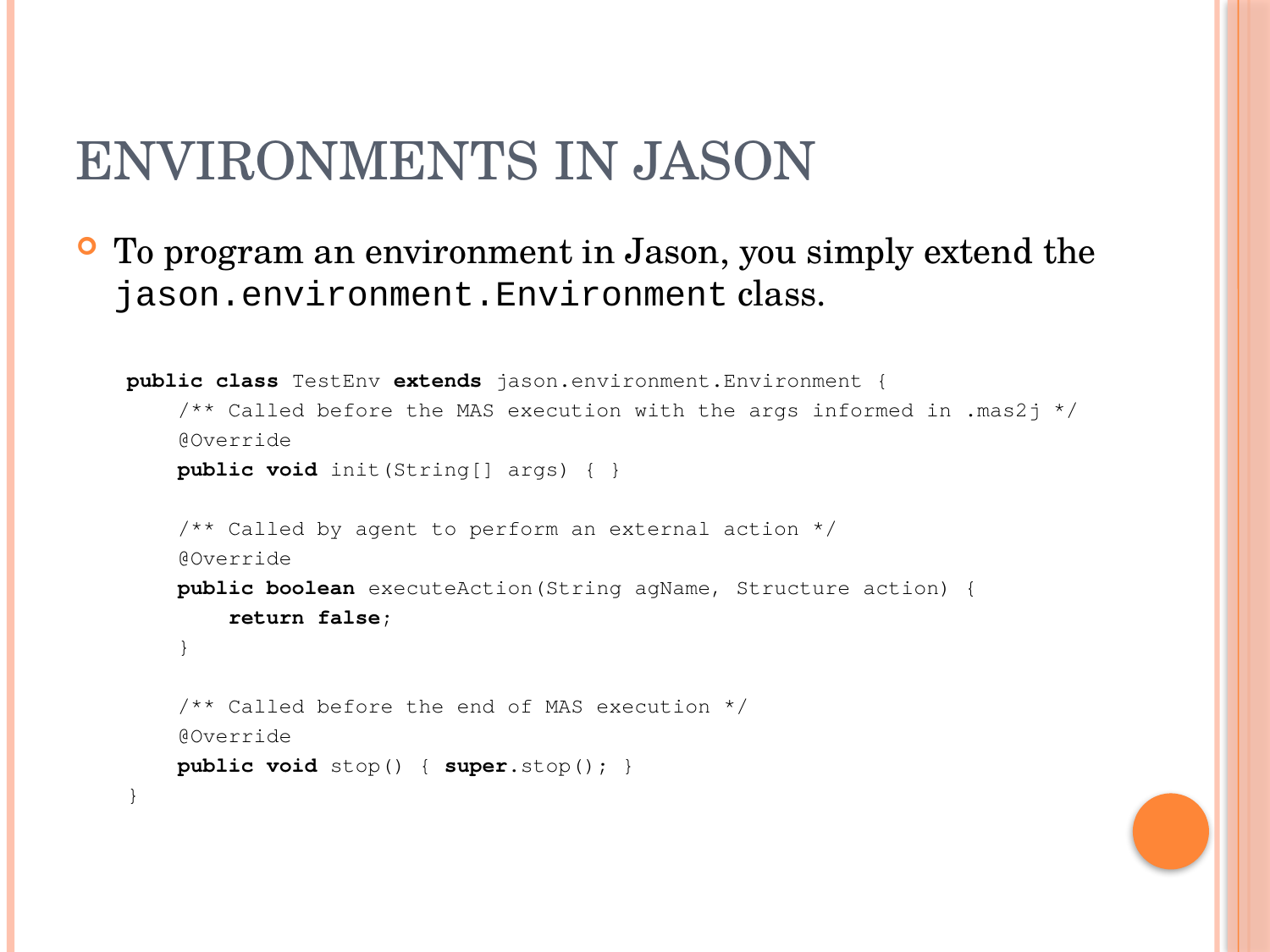

# Environments in Jason
To program an environment in Jason, you simply extend the jason.environment.Environment class.

public class TestEnv extends jason.environment.Environment {
    /** Called before the MAS execution with the args informed in .mas2j */
    @Override
    public void init(String[] args) { }

    /** Called by agent to perform an external action */
    @Override
    public boolean executeAction(String agName, Structure action) {
        return false;
    }

    /** Called before the end of MAS execution */
    @Override
    public void stop() { super.stop(); }
}